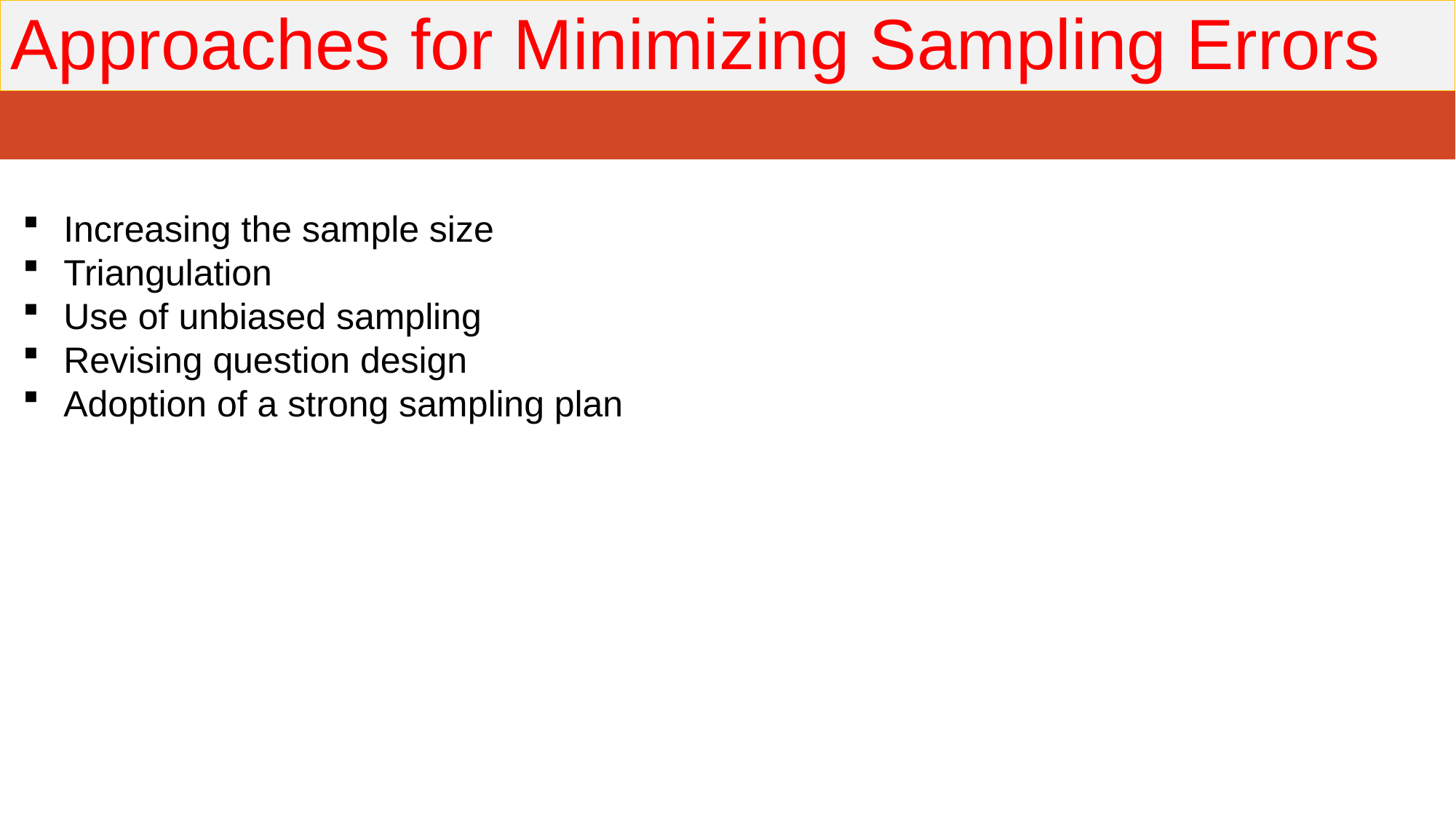

# Approaches for Minimizing Sampling Errors
Increasing the sample size
Triangulation
Use of unbiased sampling
Revising question design
Adoption of a strong sampling plan